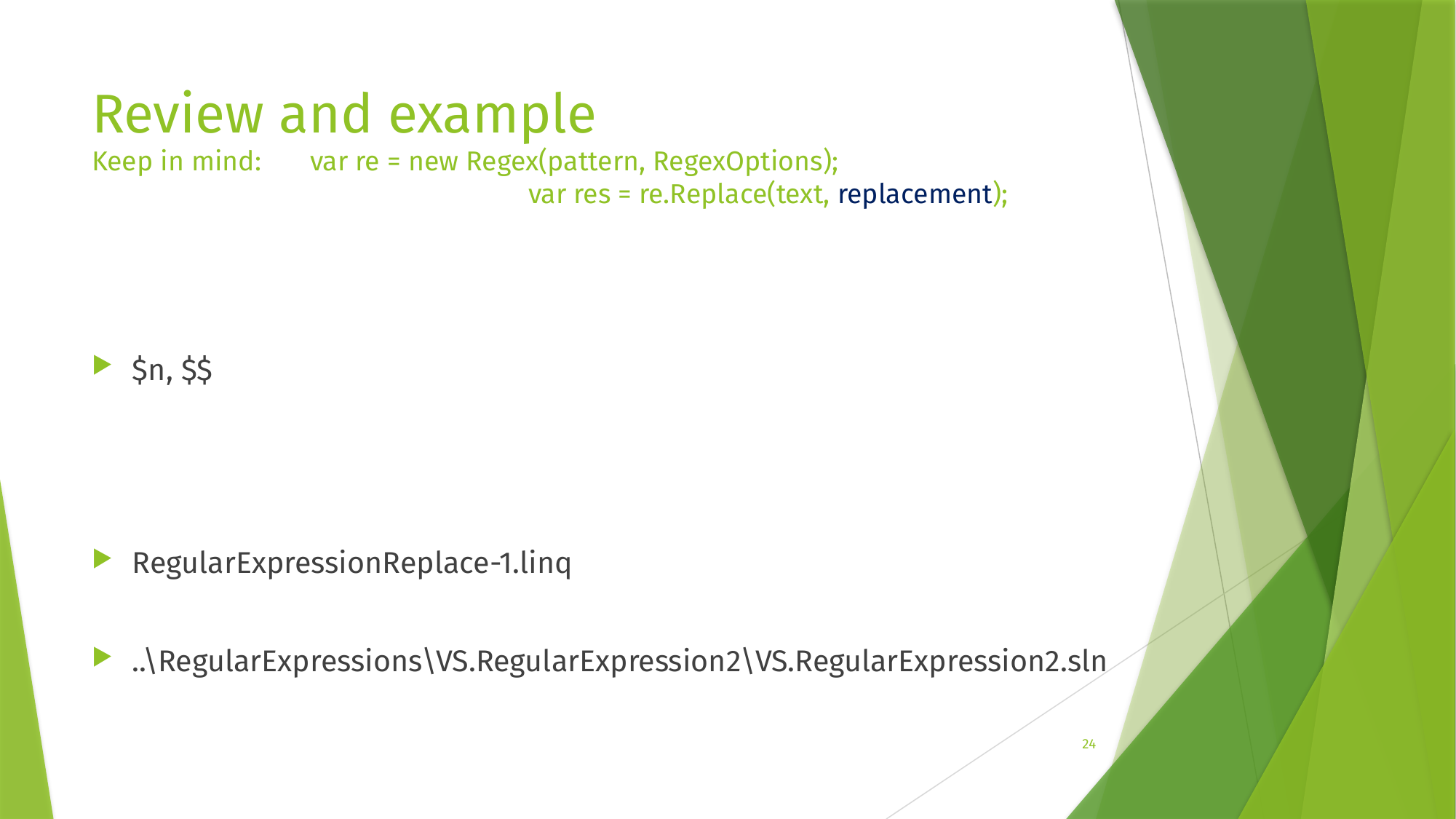

# Review and example Keep in mind:	var re = new Regex(pattern, RegexOptions); var res = re.Replace(text, replacement);
$n, $$

RegularExpressionReplace-1.linq

..\RegularExpressions\VS.RegularExpression2\VS.RegularExpression2.sln
24